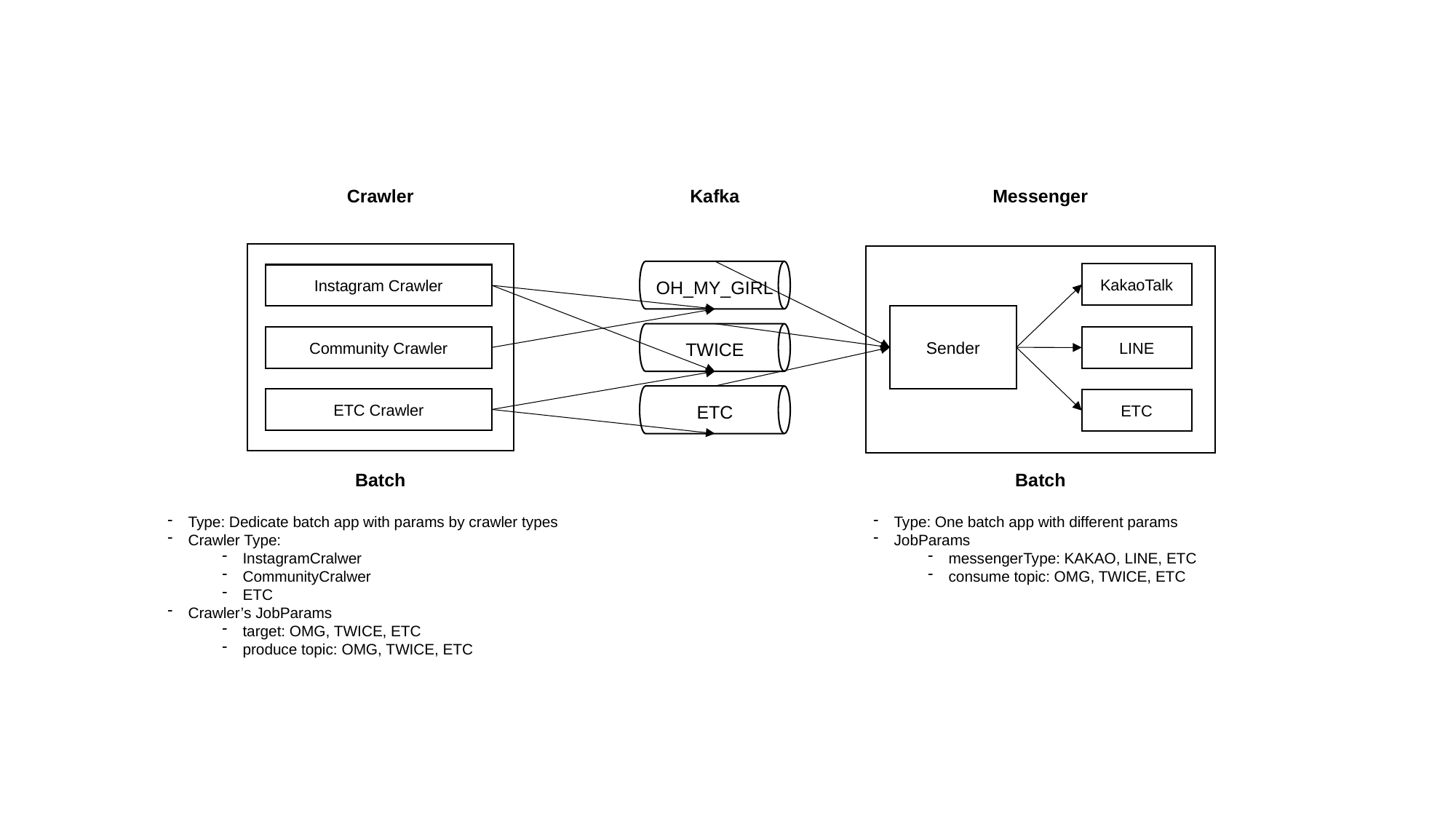

Crawler

Instagram Crawler
Community Crawler
ETC Crawler
Batch

Type: Dedicate batch app with params by crawler types
Crawler Type:
InstagramCralwer
CommunityCralwer
ETC
Crawler’s JobParams
target: OMG, TWICE, ETC
produce topic: OMG, TWICE, ETC
Kafka

OH_MY_GIRL

TWICE

ETC
Messenger

KakaoTalk
Sender
LINE
ETC
Batch

Type: One batch app with different params
JobParams
messengerType: KAKAO, LINE, ETC
consume topic: OMG, TWICE, ETC